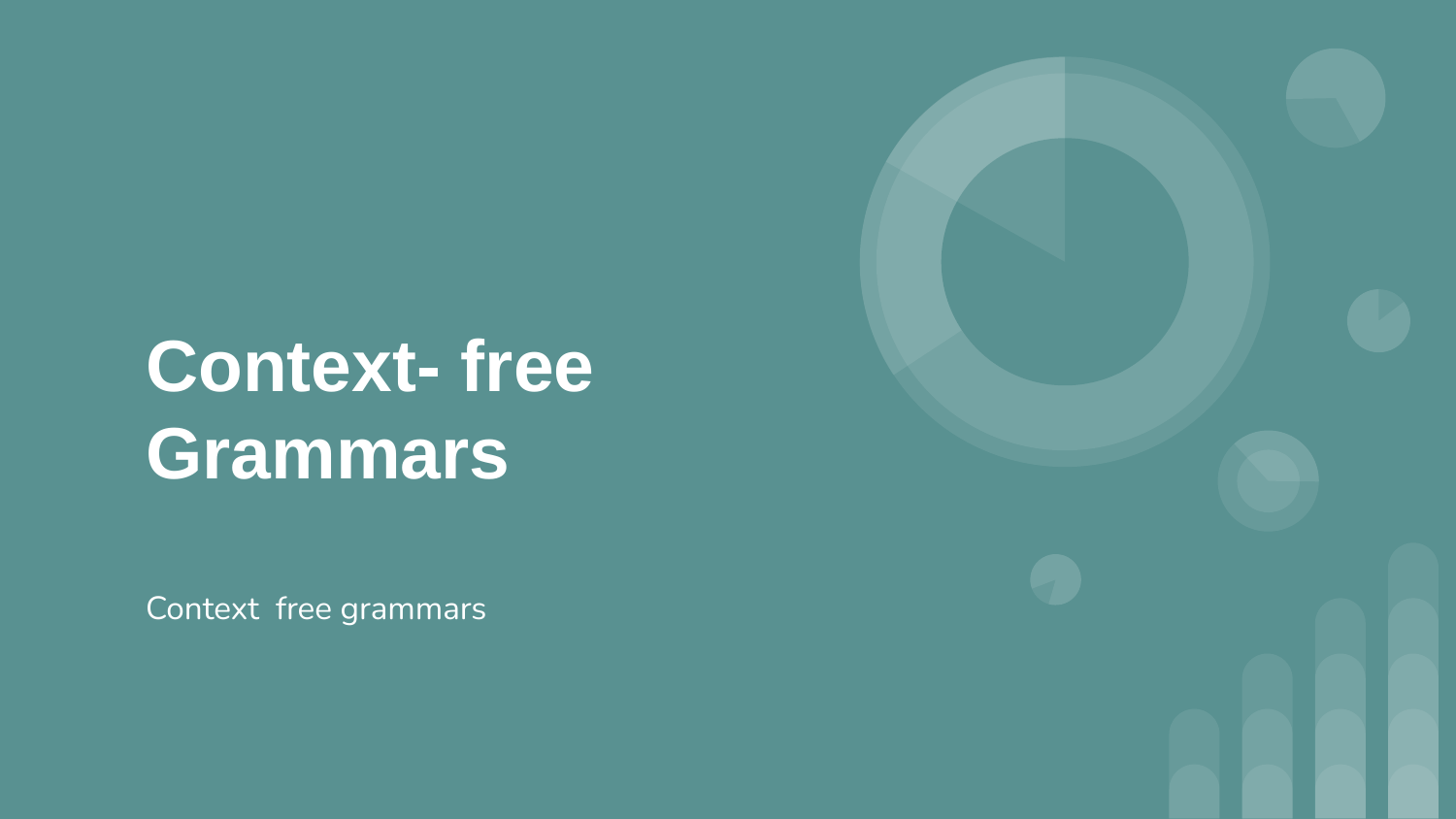

# Context- free Grammars
Context  free grammars